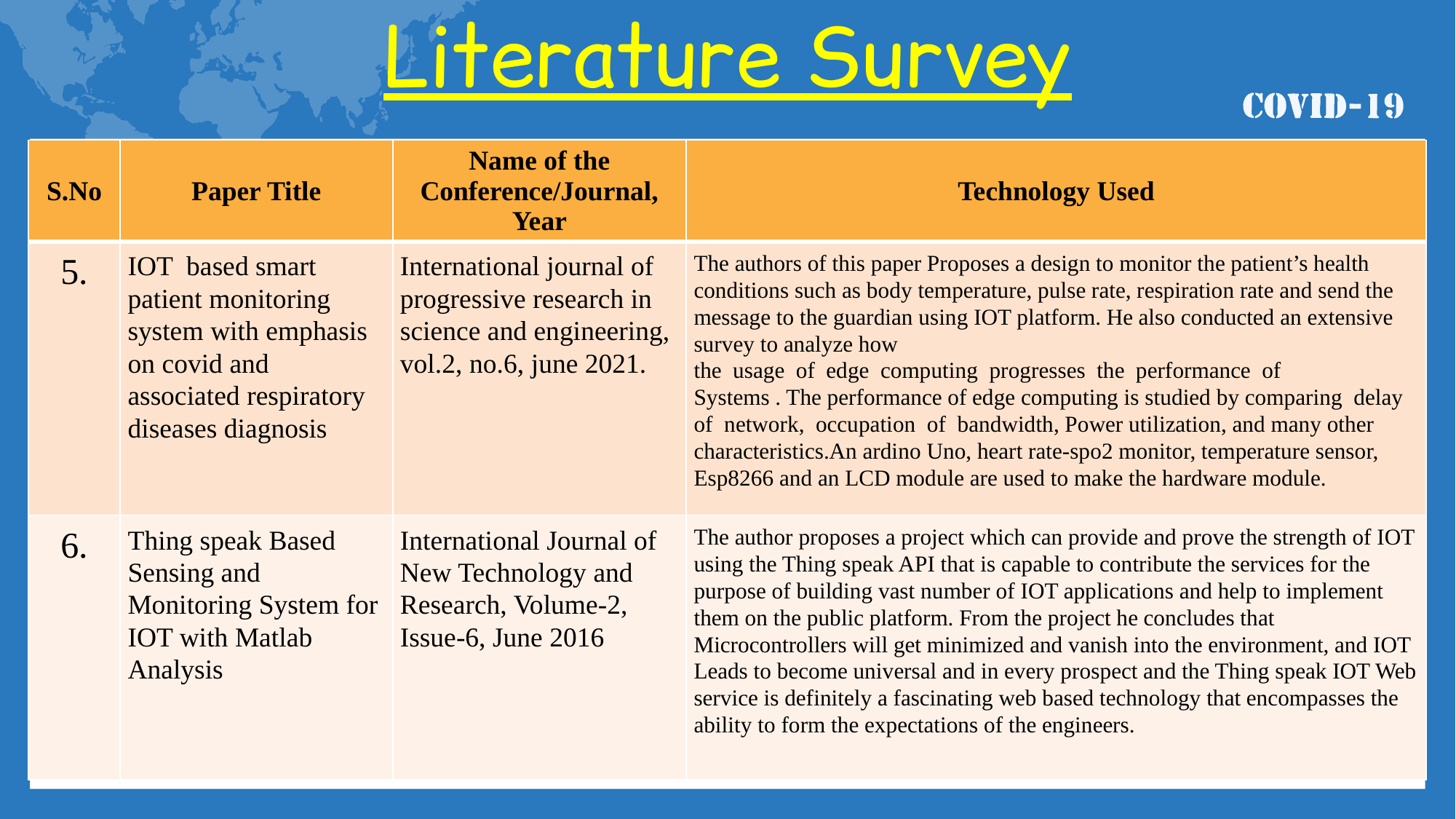

Literature Survey

| S.No | Paper Title | Name of the Conference/Journal, Year | Technology Used |
| --- | --- | --- | --- |
| 5. | IOT based smart patient monitoring system with emphasis on covid and associated respiratory diseases diagnosis | International journal of progressive research in science and engineering, vol.2, no.6, june 2021. | The authors of this paper Proposes a design to monitor the patient’s health conditions such as body temperature, pulse rate, respiration rate and send the message to the guardian using IOT platform. He also conducted an extensive survey to analyze how the usage of edge computing progresses the performance of Systems . The performance of edge computing is studied by comparing delay of network, occupation of bandwidth, Power utilization, and many other characteristics.An ardino Uno, heart rate-spo2 monitor, temperature sensor, Esp8266 and an LCD module are used to make the hardware module. |
| 6. | Thing speak Based Sensing and Monitoring System for IOT with Matlab Analysis | International Journal of New Technology and Research, Volume-2, Issue-6, June 2016 | The author proposes a project which can provide and prove the strength of IOT using the Thing speak API that is capable to contribute the services for the purpose of building vast number of IOT applications and help to implement them on the public platform. From the project he concludes that Microcontrollers will get minimized and vanish into the environment, and IOT Leads to become universal and in every prospect and the Thing speak IOT Web service is definitely a fascinating web based technology that encompasses the ability to form the expectations of the engineers. |